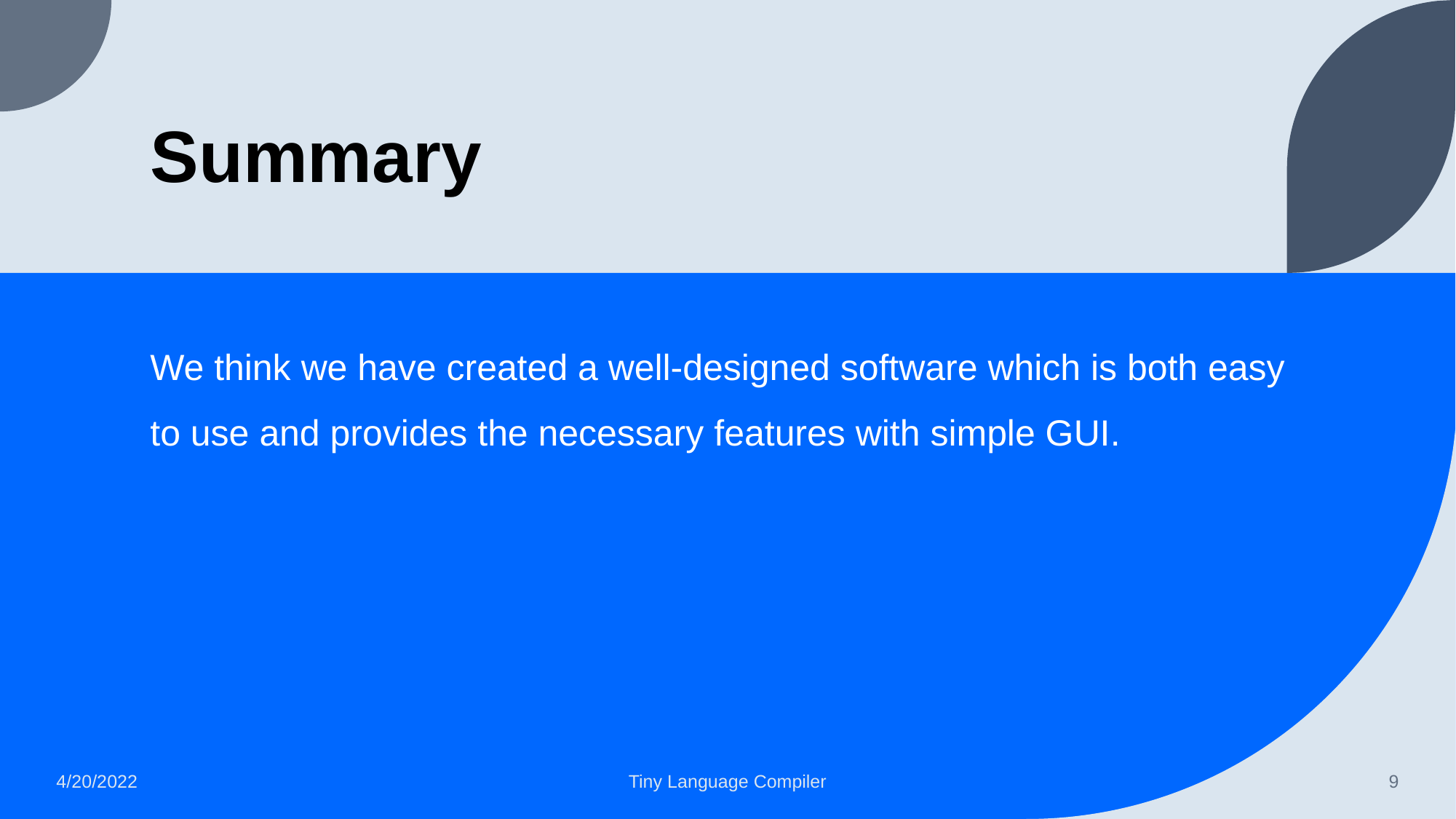

# Summary
We think we have created a well-designed software which is both easy to use and provides the necessary features with simple GUI.

4/20/2022
Tiny Language Compiler
9